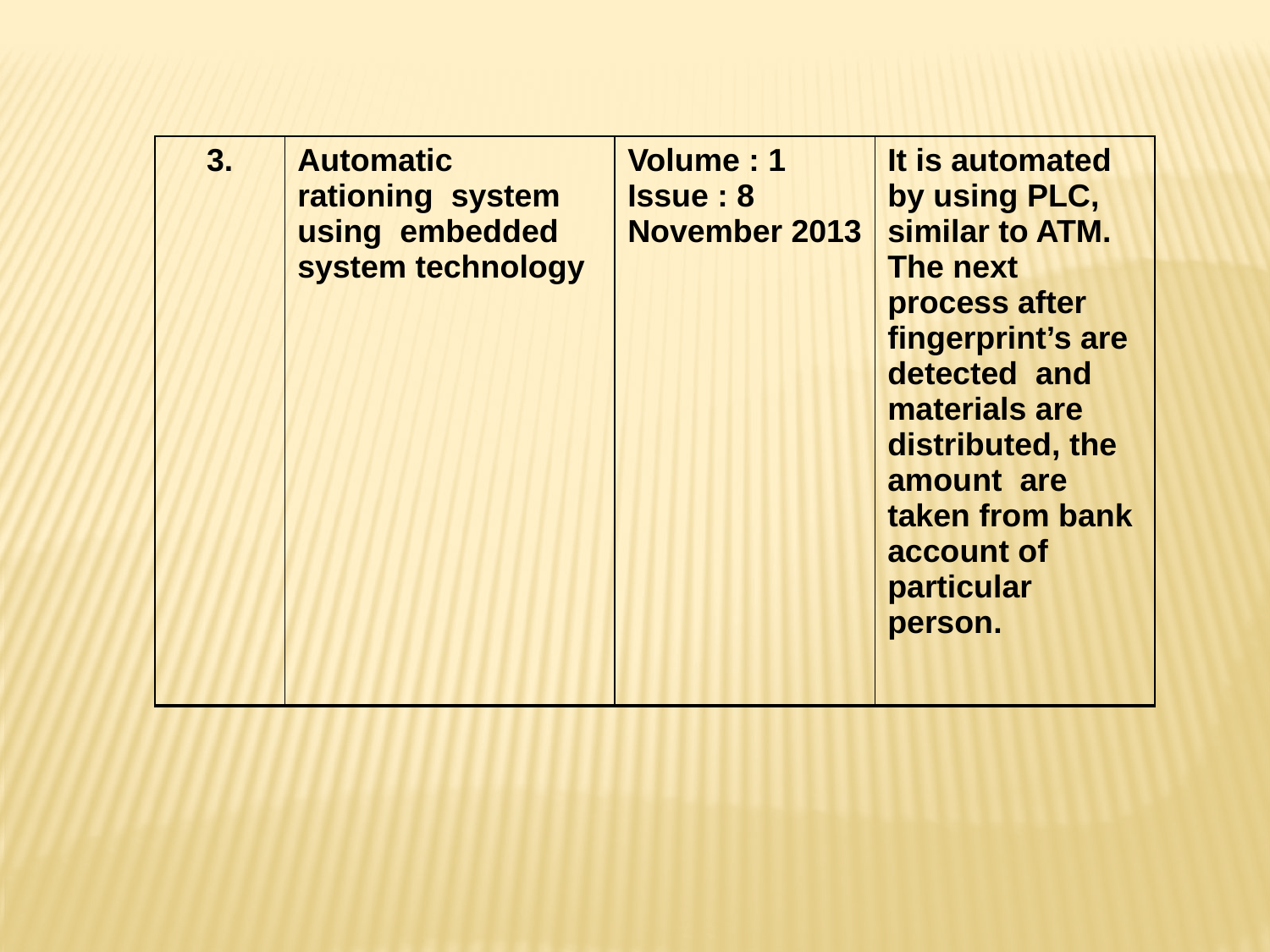

| 3. | Automatic rationing system using embedded system technology | Volume : 1 Issue : 8 November 2013 | It is automated by using PLC, similar to ATM. The next process after fingerprint’s are detected and materials are distributed, the amount are taken from bank account of particular person. |
| --- | --- | --- | --- |